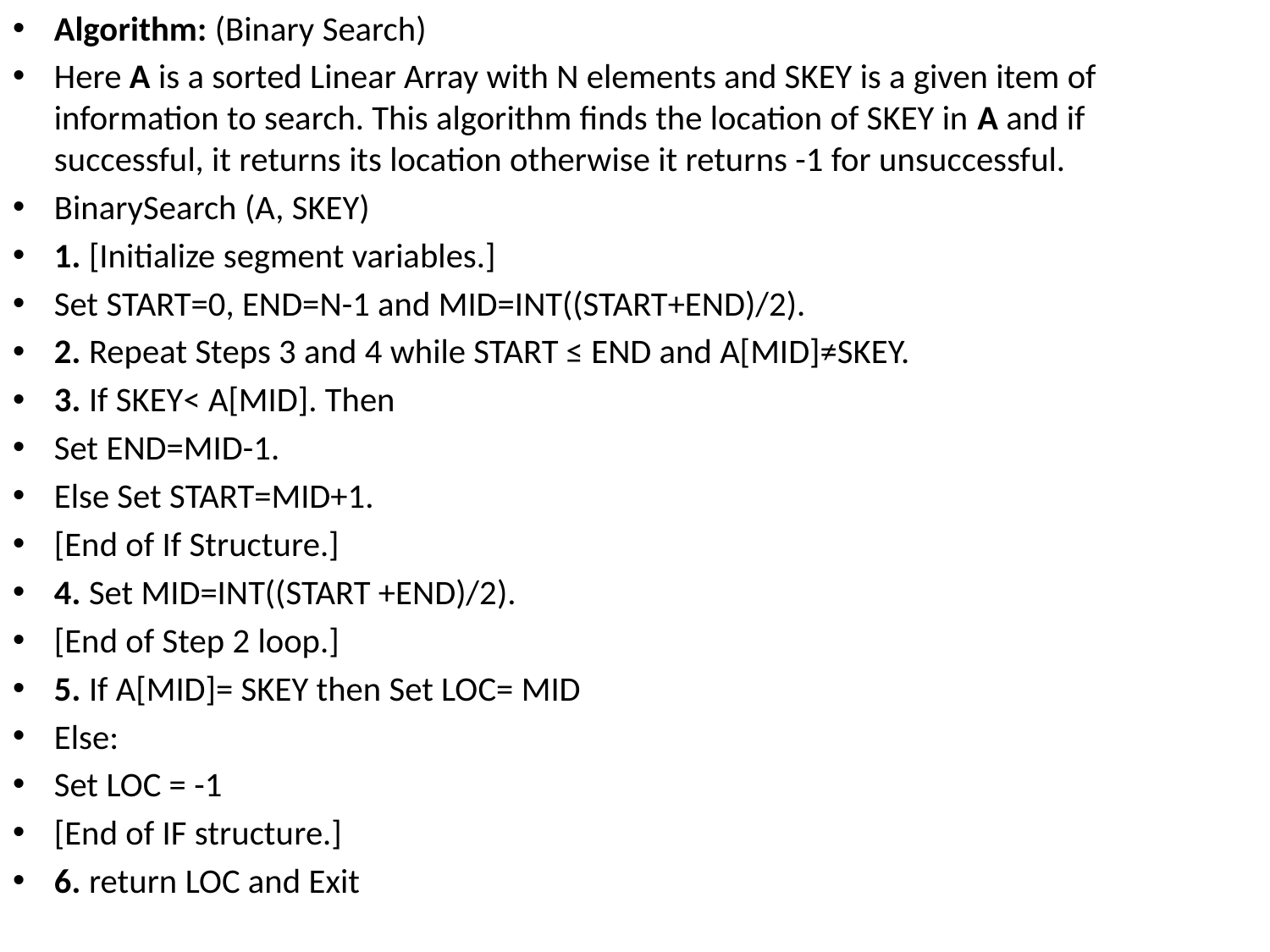

Algorithm: (Binary Search)
Here A is a sorted Linear Array with N elements and SKEY is a given item of information to search. This algorithm finds the location of SKEY in A and if successful, it returns its location otherwise it returns -1 for unsuccessful.
BinarySearch (A, SKEY)
1. [Initialize segment variables.]
Set START=0, END=N-1 and MID=INT((START+END)/2).
2. Repeat Steps 3 and 4 while START ≤ END and A[MID]≠SKEY.
3. If SKEY< A[MID]. Then
Set END=MID-1.
Else Set START=MID+1.
[End of If Structure.]
4. Set MID=INT((START +END)/2).
[End of Step 2 loop.]
5. If A[MID]= SKEY then Set LOC= MID
Else:
Set LOC = -1
[End of IF structure.]
6. return LOC and Exit